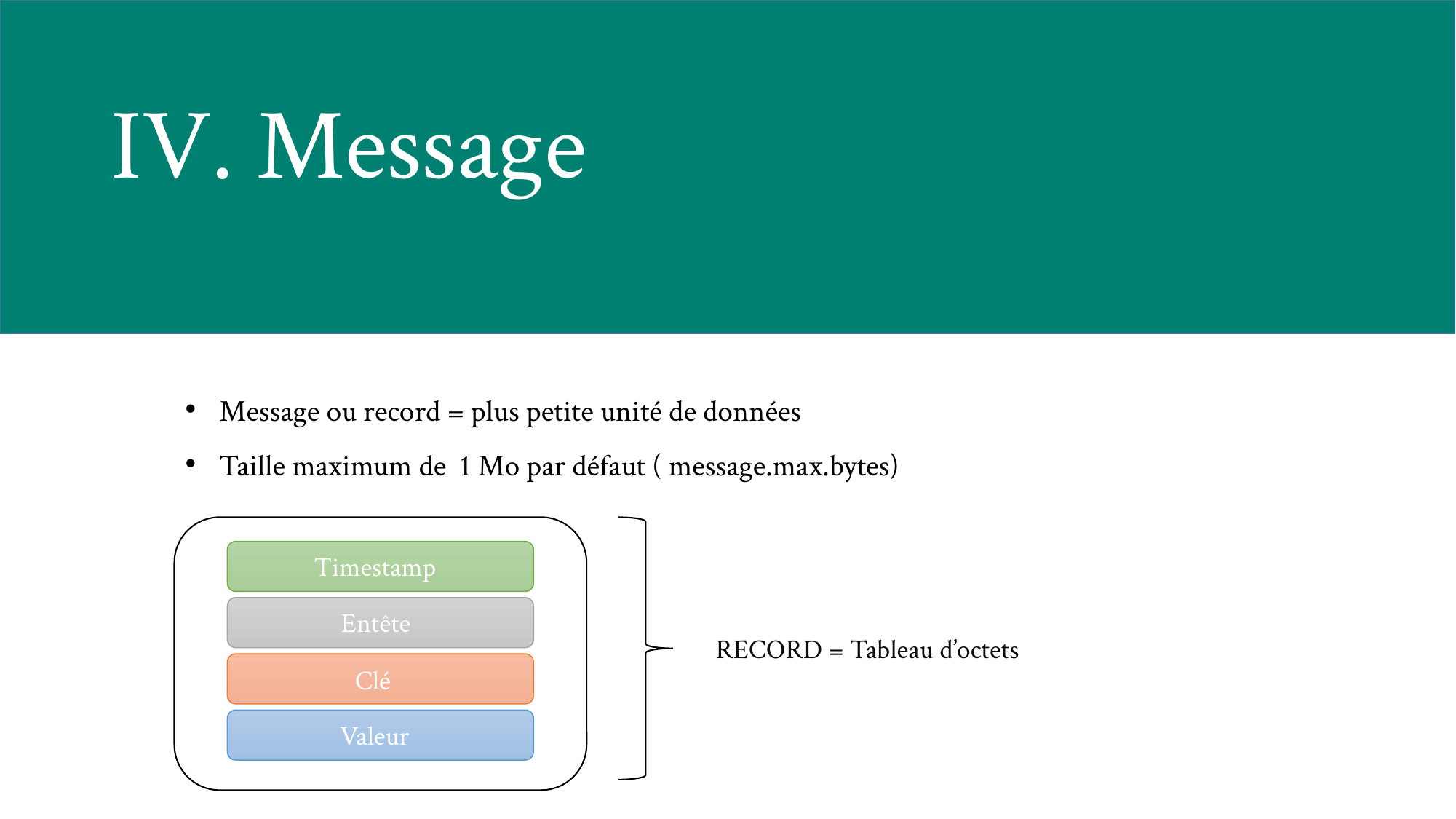

# IV. Message
Message ou record = plus petite unité de données
Taille maximum de  1 Mo par défaut ( message.max.bytes)

Timestamp

Entête
RECORD = Tableau d’octets

Clé

Valeur
17